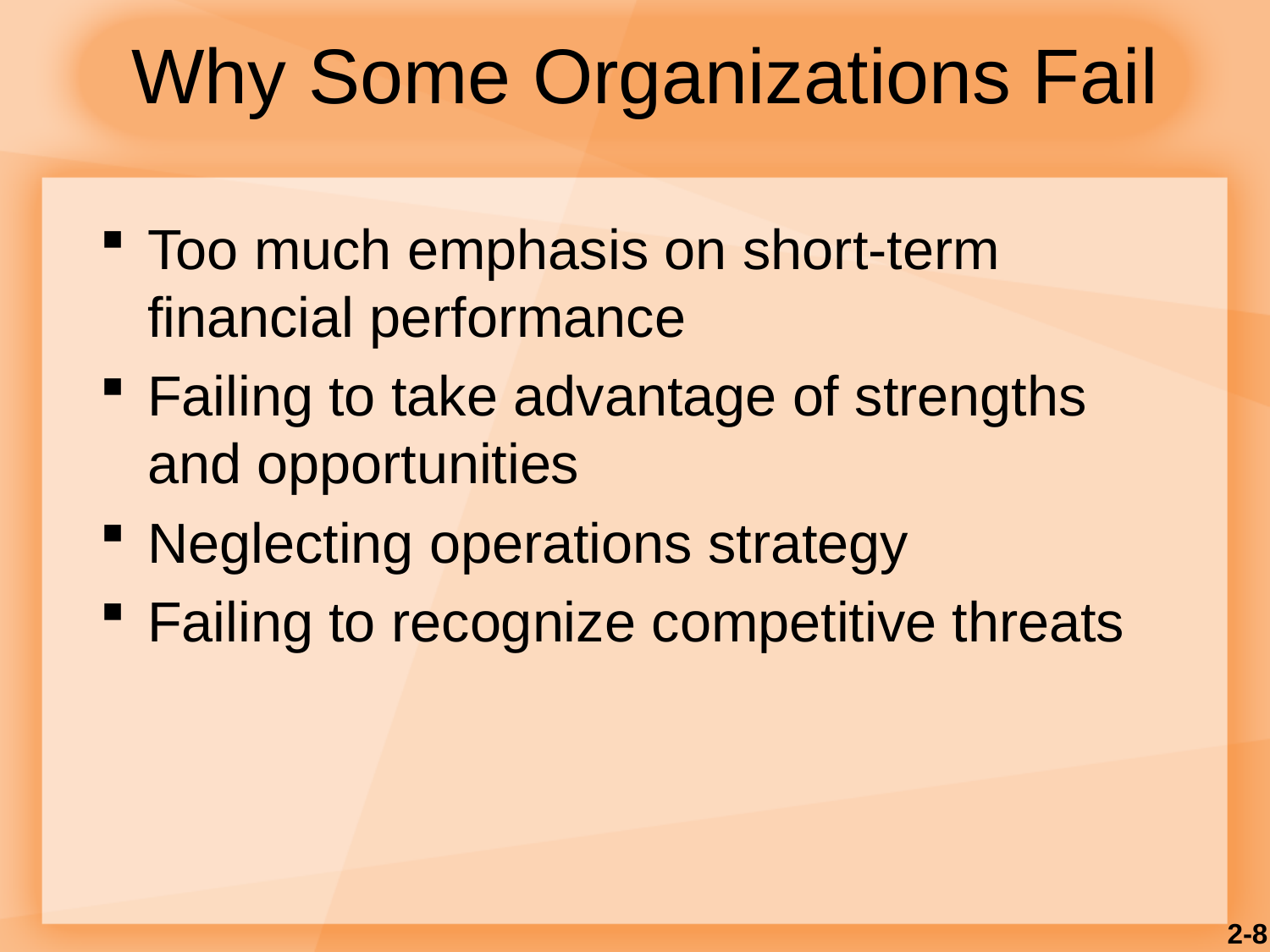

# Why Some Organizations Fail
Too much emphasis on short-term financial performance
Failing to take advantage of strengths and opportunities
Neglecting operations strategy
Failing to recognize competitive threats

2-8